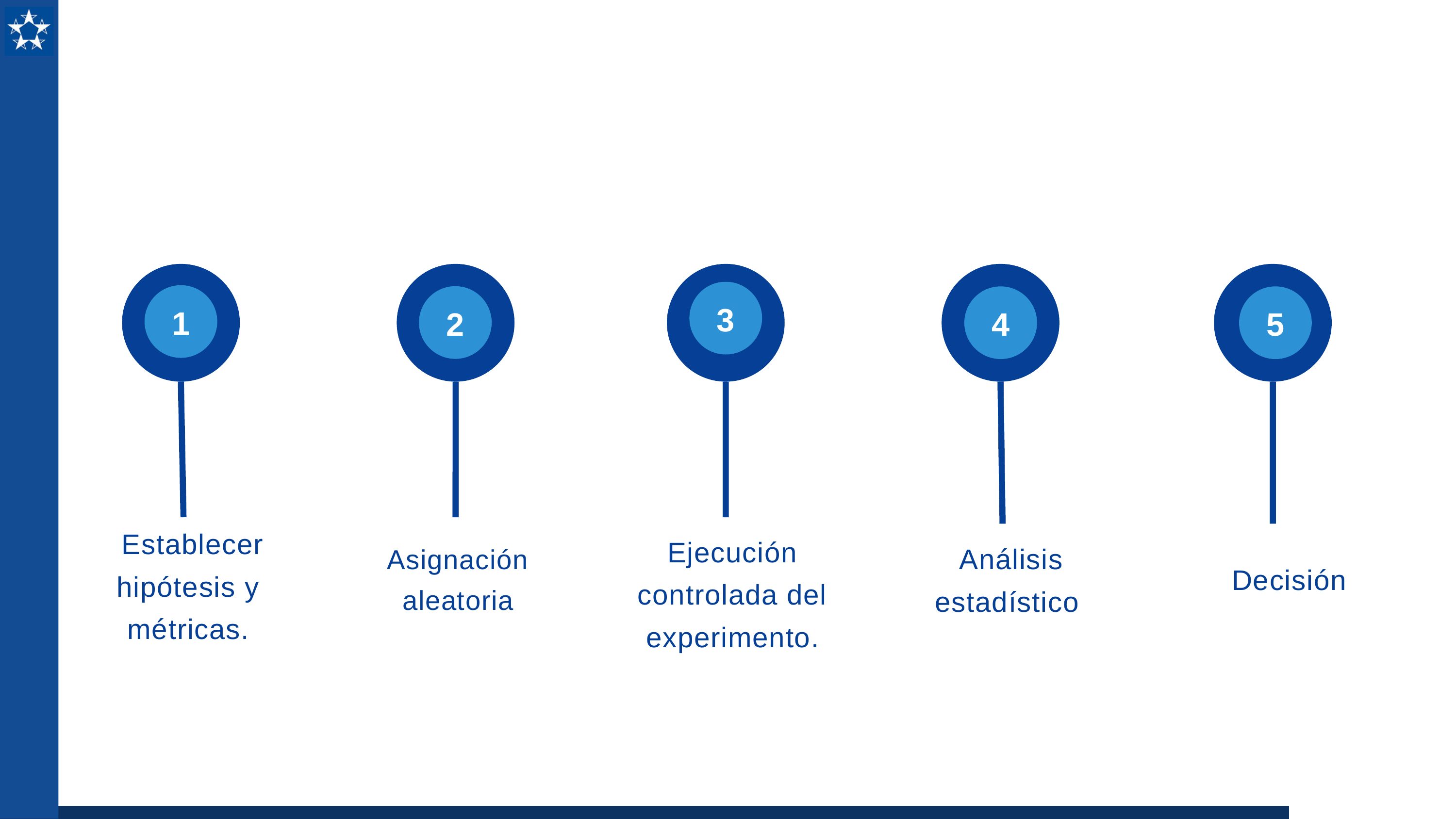

3

1

2

4

5

 Establecer hipótesis y métricas.
Ejecución controlada del experimento.

 Análisis estadístico
Asignación aleatoria
Decisión